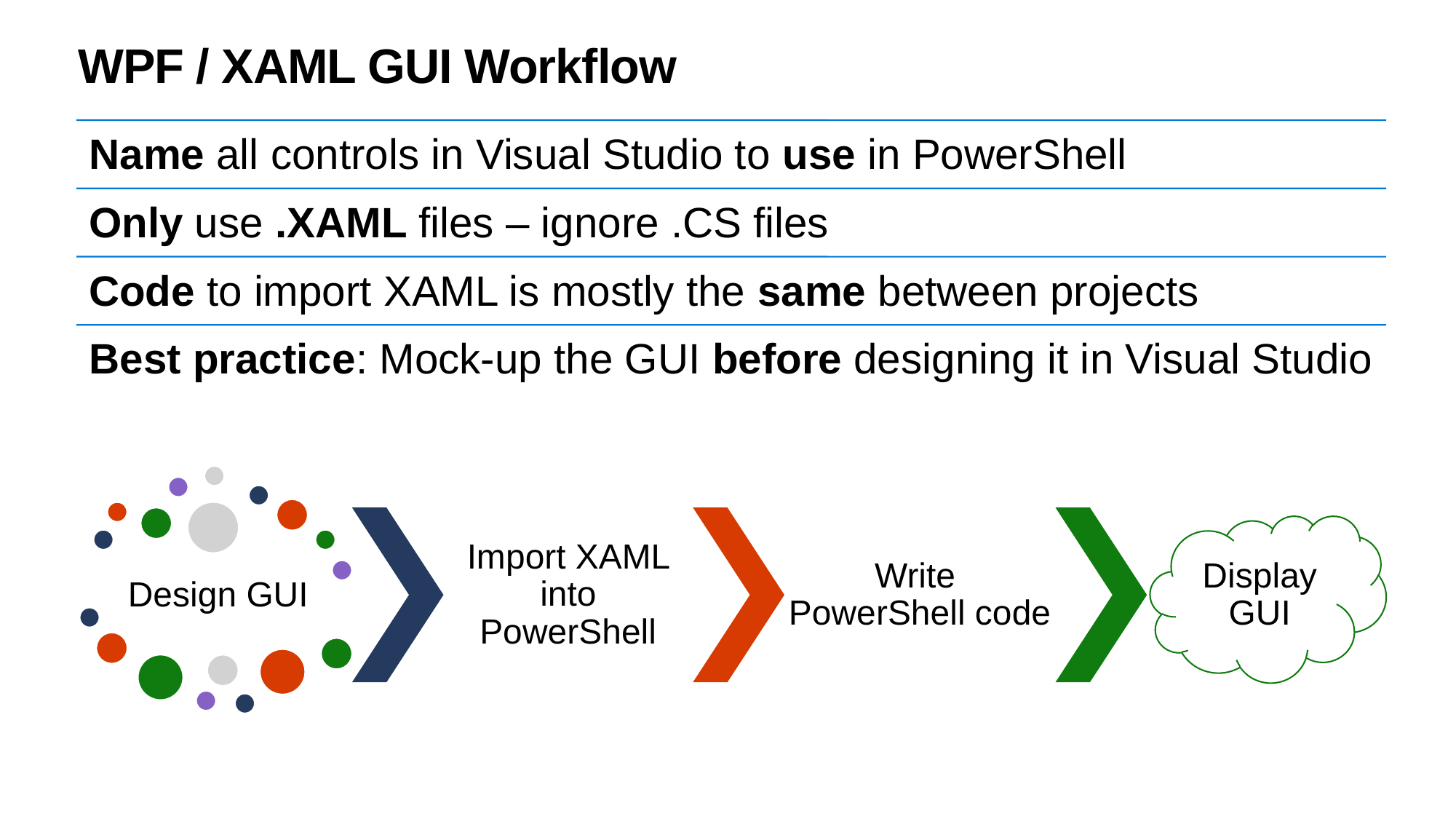

# WPF / XAML GUI Workflow
Name all controls in Visual Studio to use in PowerShell
Only use .XAML files – ignore .CS files
Code to import XAML is mostly the same between projects
Best practice: Mock-up the GUI before designing it in Visual Studio
Design GUI
Import XAML into PowerShell
Write
PowerShell code
Display GUI